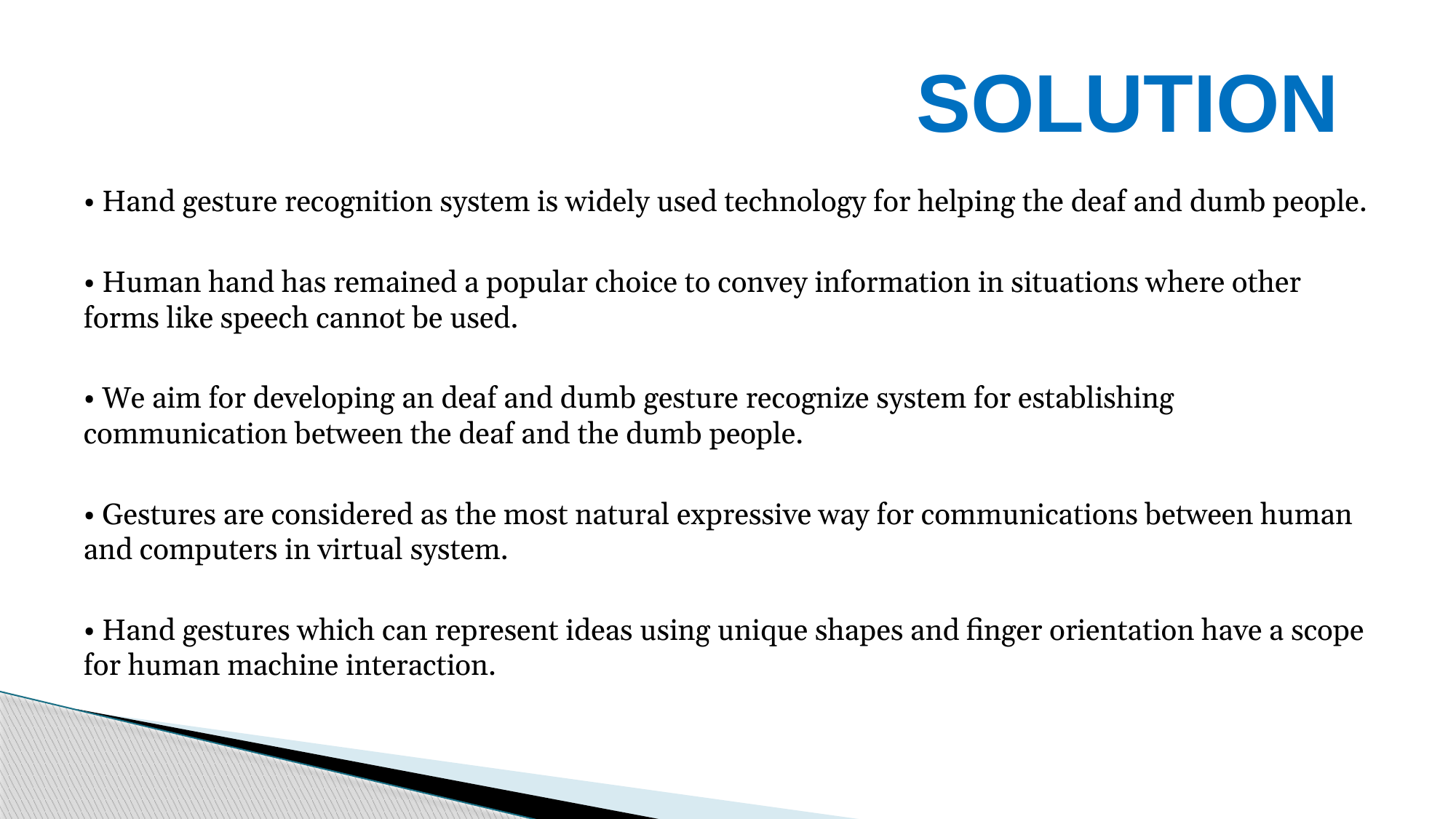

# SOLUTION
• Hand gesture recognition system is widely used technology for helping the deaf and dumb people.

• Human hand has remained a popular choice to convey information in situations where other forms like speech cannot be used.

• We aim for developing an deaf and dumb gesture recognize system for establishing communication between the deaf and the dumb people.

• Gestures are considered as the most natural expressive way for communications between human and computers in virtual system.

• Hand gestures which can represent ideas using unique shapes and finger orientation have a scope for human machine interaction.